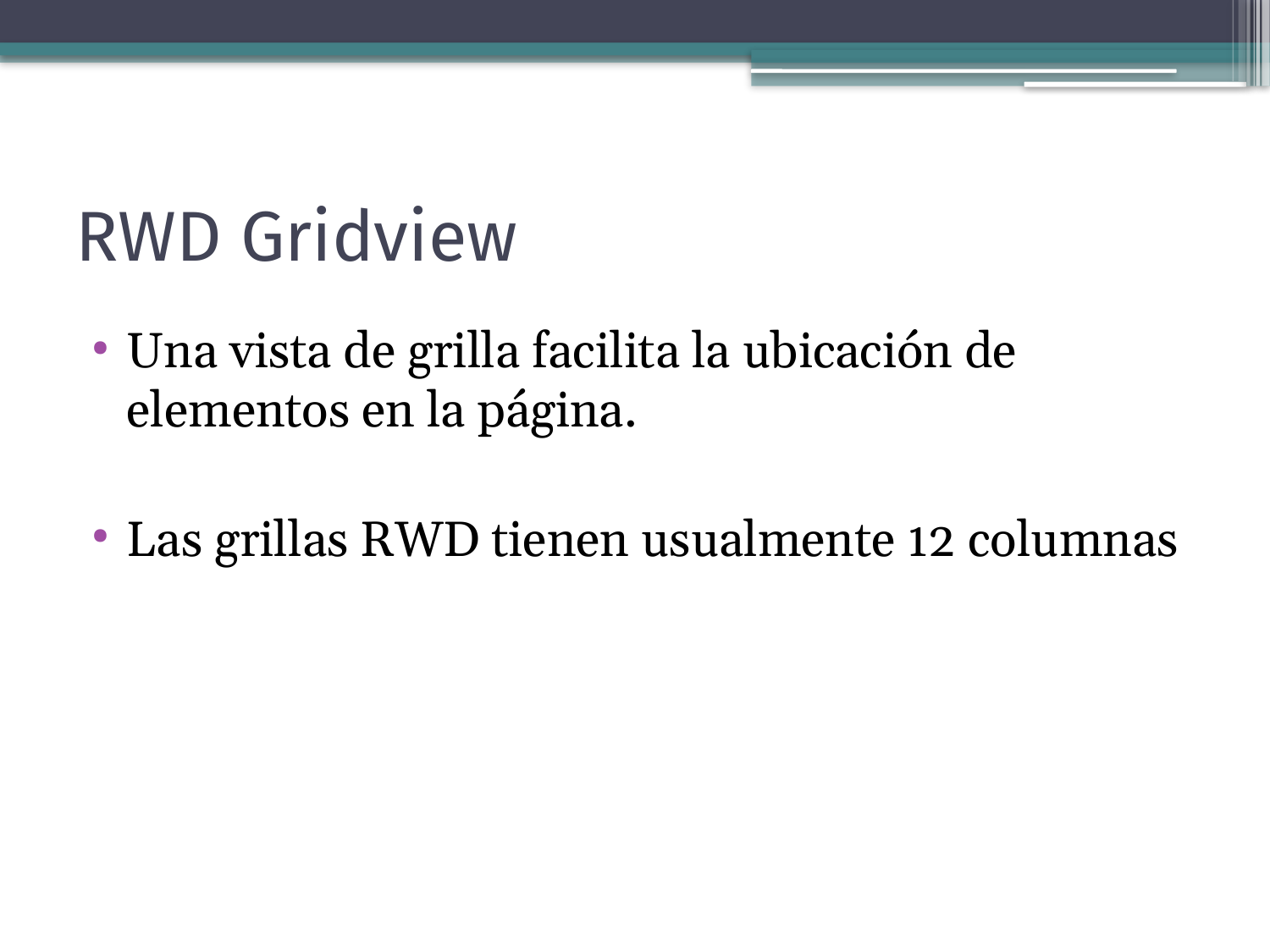

# RWD Gridview
Una vista de grilla facilita la ubicación de elementos en la página.

Las grillas RWD tienen usualmente 12 columnas